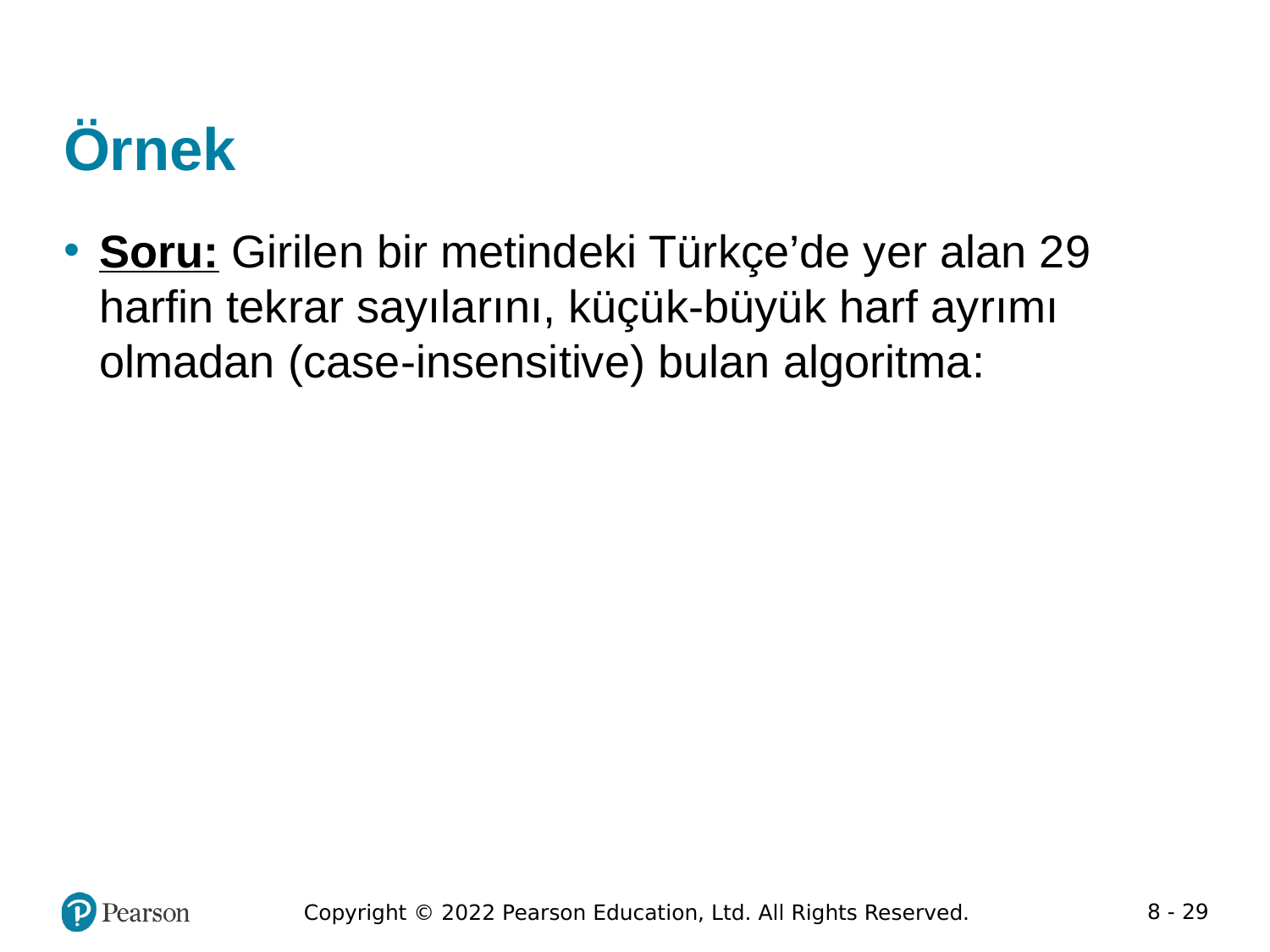

# Örnek
Soru: Girilen bir metindeki Türkçe’de yer alan 29 harfin tekrar sayılarını, küçük-büyük harf ayrımı olmadan (case-insensitive) bulan algoritma: